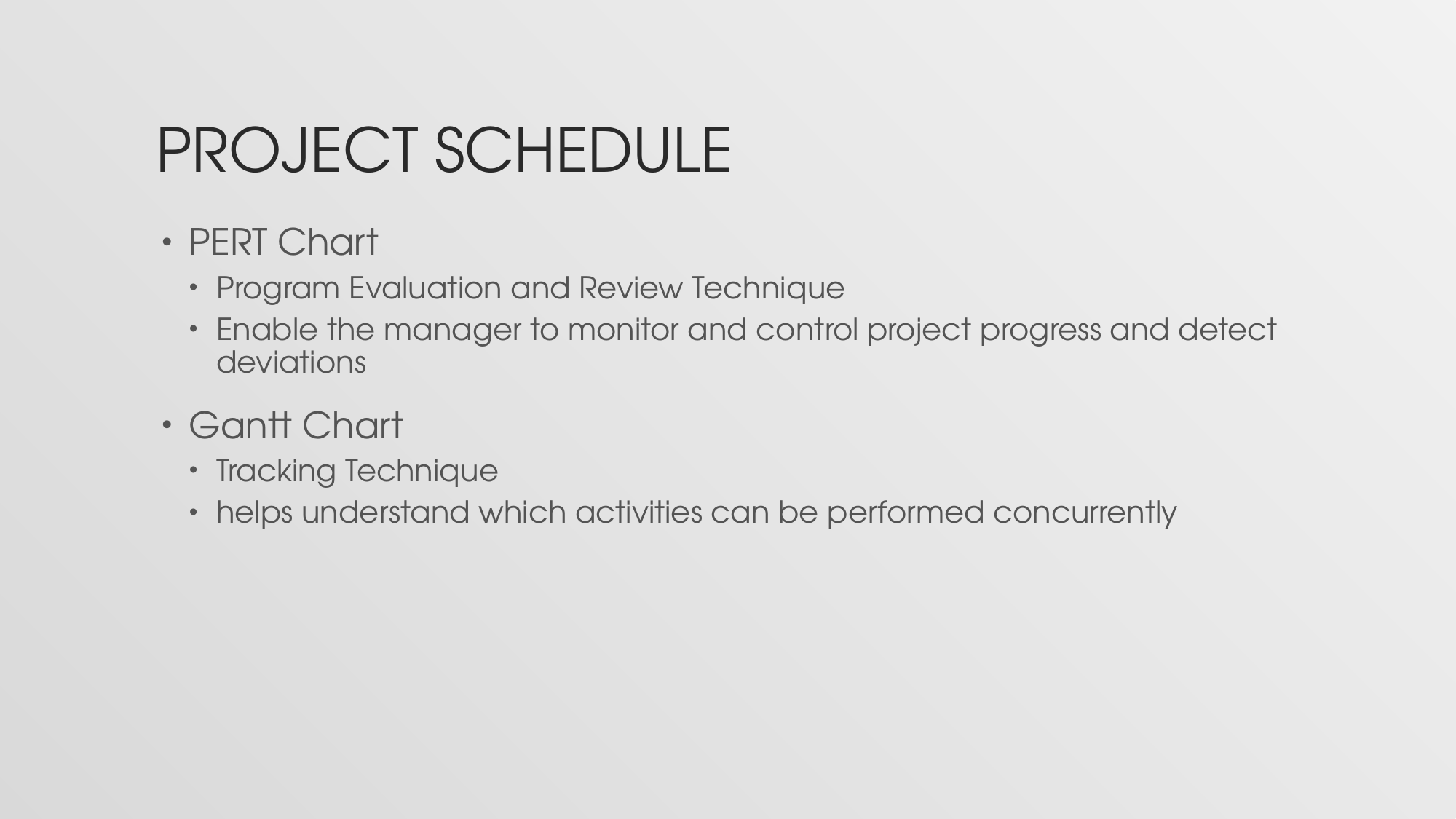

# Project schedule
PERT Chart
Program Evaluation and Review Technique
Enable the manager to monitor and control project progress and detect deviations
Gantt Chart
Tracking Technique
helps understand which activities can be performed concurrently